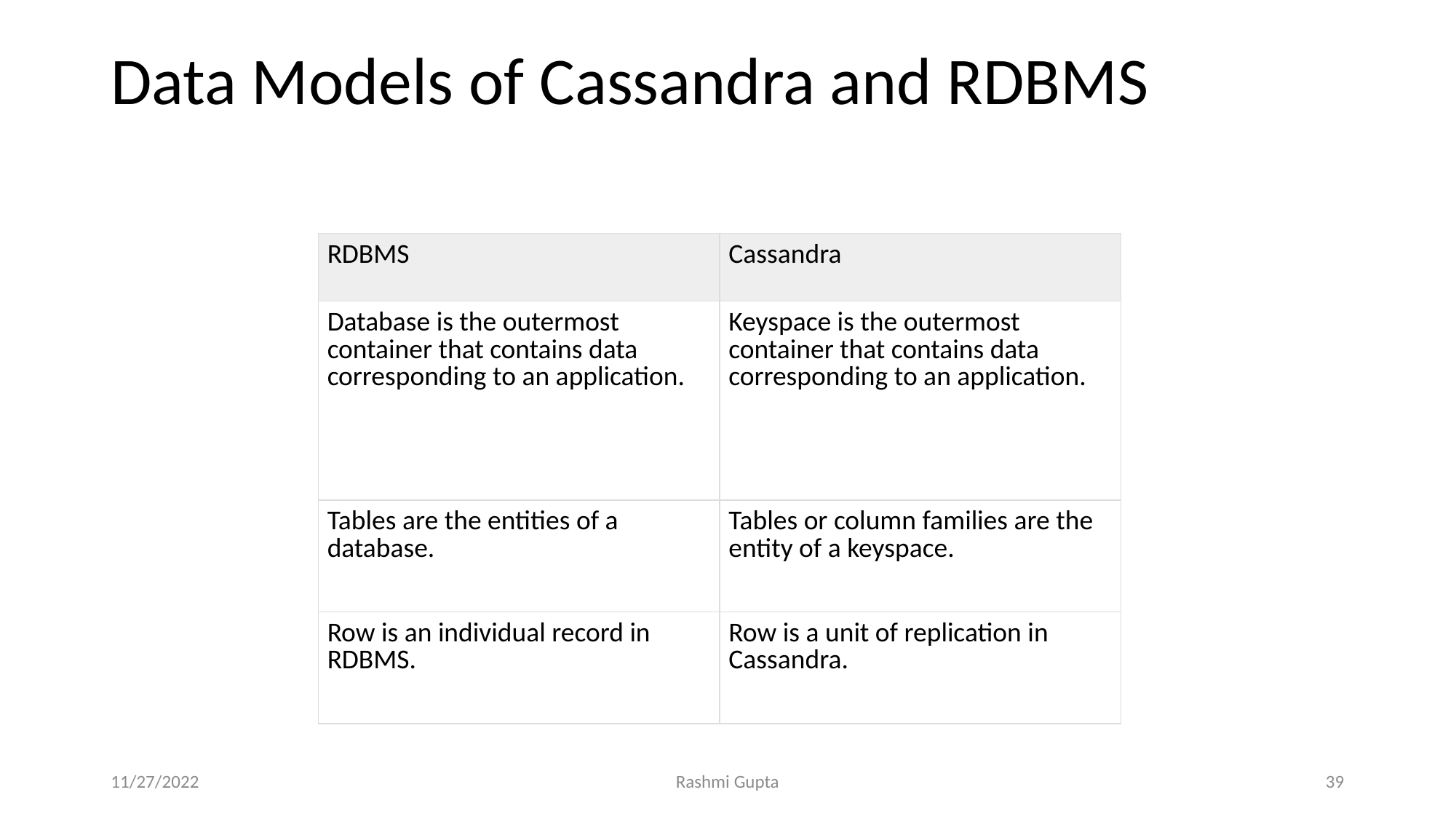

# Data Models of Cassandra and RDBMS

| RDBMS | Cassandra |
| --- | --- |
| Database is the outermost container that contains data corresponding to an application. | Keyspace is the outermost container that contains data corresponding to an application. |
| Tables are the entities of a database. | Tables or column families are the entity of a keyspace. |
| Row is an individual record in RDBMS. | Row is a unit of replication in Cassandra. |
11/27/2022
Rashmi Gupta
39